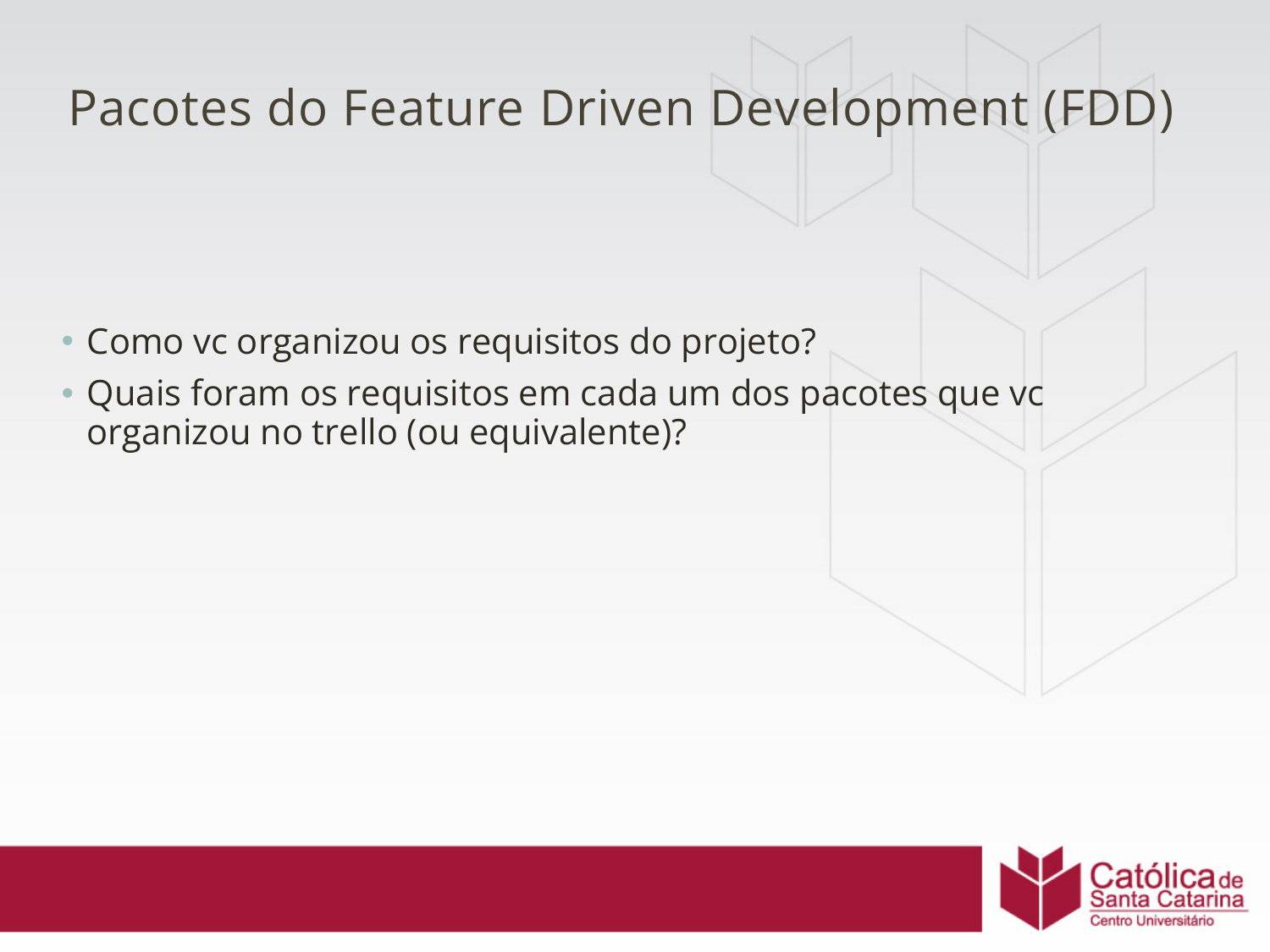

# Pacotes do Feature Driven Development (FDD)
Como vc organizou os requisitos do projeto?
Quais foram os requisitos em cada um dos pacotes que vc organizou no trello (ou equivalente)?